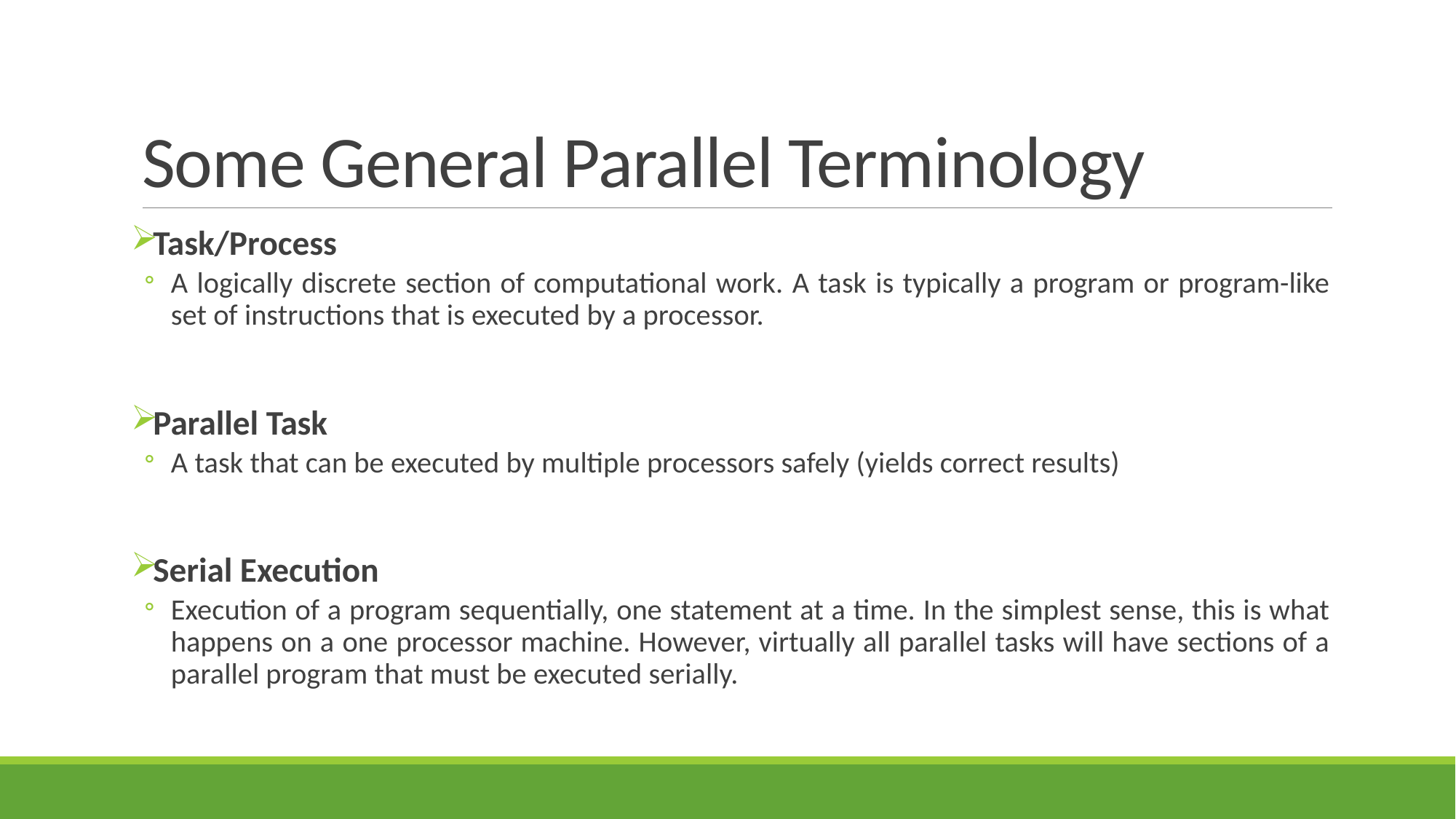

# Some General Parallel Terminology
Task/Process
A logically discrete section of computational work. A task is typically a program or program-like set of instructions that is executed by a processor.

Parallel Task
A task that can be executed by multiple processors safely (yields correct results)

Serial Execution
Execution of a program sequentially, one statement at a time. In the simplest sense, this is what happens on a one processor machine. However, virtually all parallel tasks will have sections of a parallel program that must be executed serially.